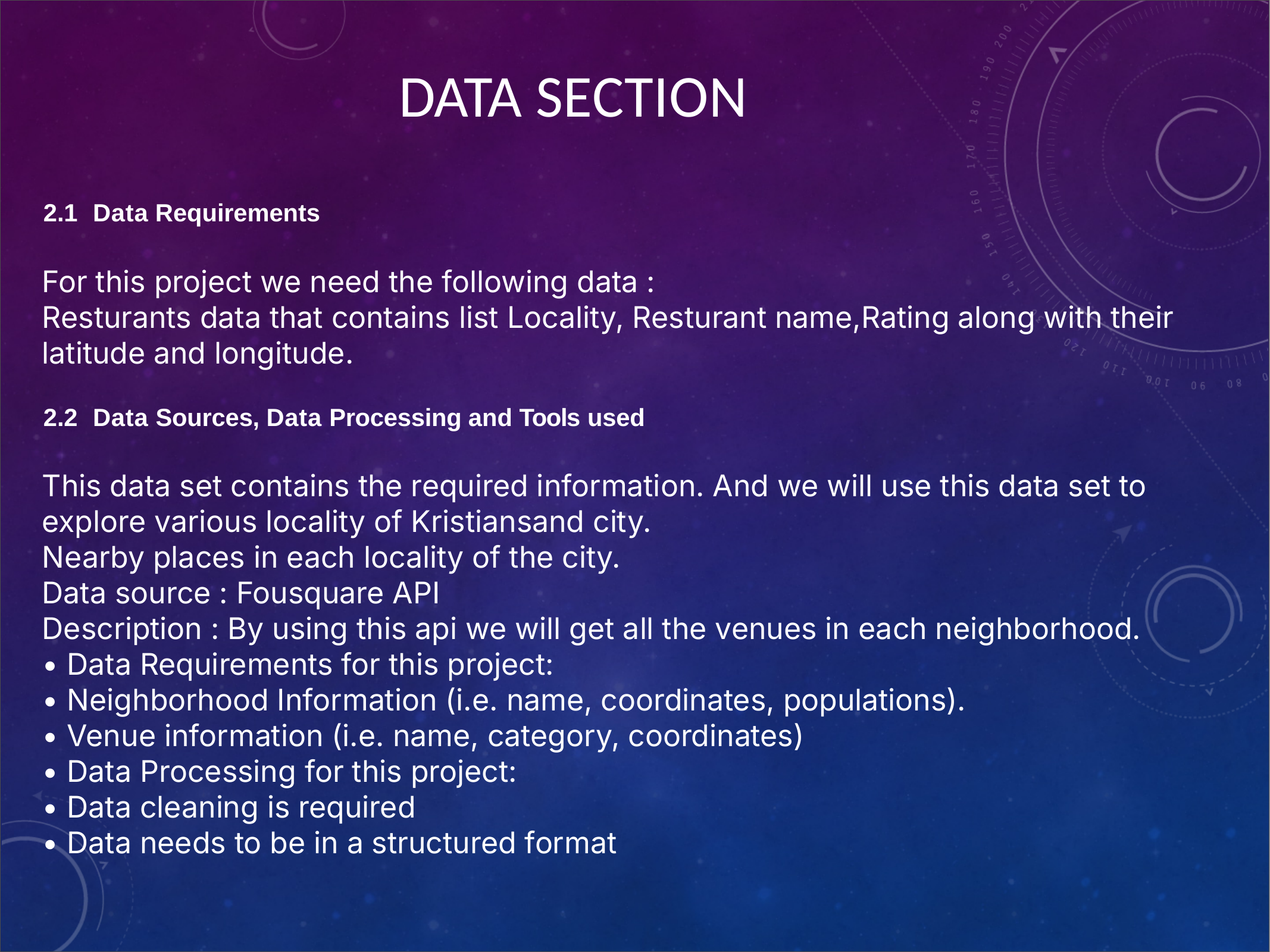

# Data Section
2.1	Data Requirements

For this project we need the following data :
Resturants data that contains list Locality, Resturant name,Rating along with their latitude and longitude.

2.2	Data Sources, Data Processing and Tools used

This data set contains the required information. And we will use this data set to explore various locality of Kristiansand city.
Nearby places in each locality of the city.
Data source : Fousquare API
Description : By using this api we will get all the venues in each neighborhood.
• Data Requirements for this project:
• Neighborhood Information (i.e. name, coordinates, populations).
• Venue information (i.e. name, category, coordinates)
• Data Processing for this project:
• Data cleaning is required
• Data needs to be in a structured format